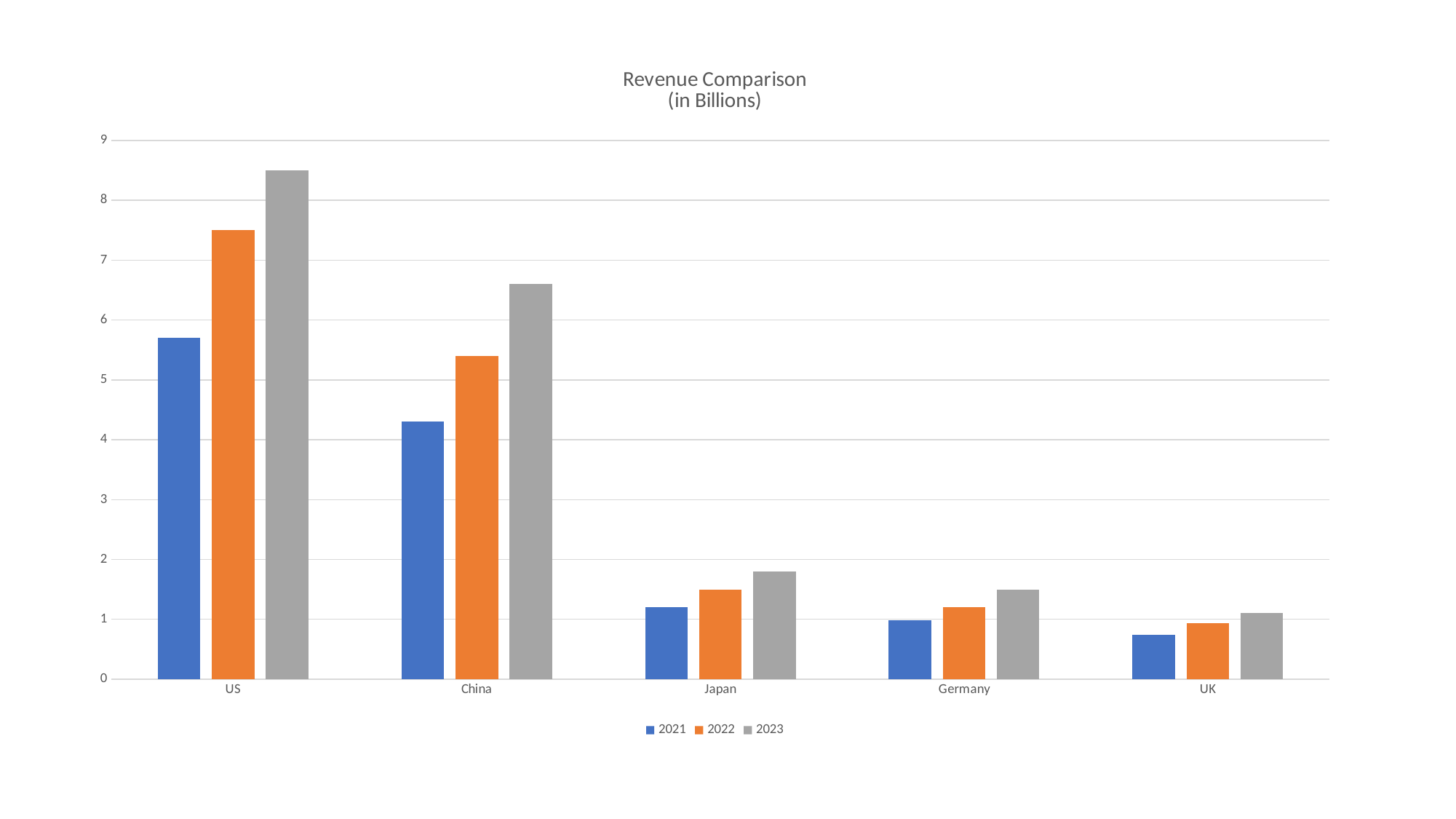

### Chart: Revenue Comparison
(in Billions)

| Category | 2021 | 2022 | 2023 |
|---|---|---|---|
| US | 5.7 | 7.5 | 8.5 |
| China | 4.3 | 5.4 | 6.6 |
| Japan | 1.2 | 1.5 | 1.8 |
| Germany | 0.99 | 1.2 | 1.5 |
| UK | 0.74 | 0.94 | 1.1 |